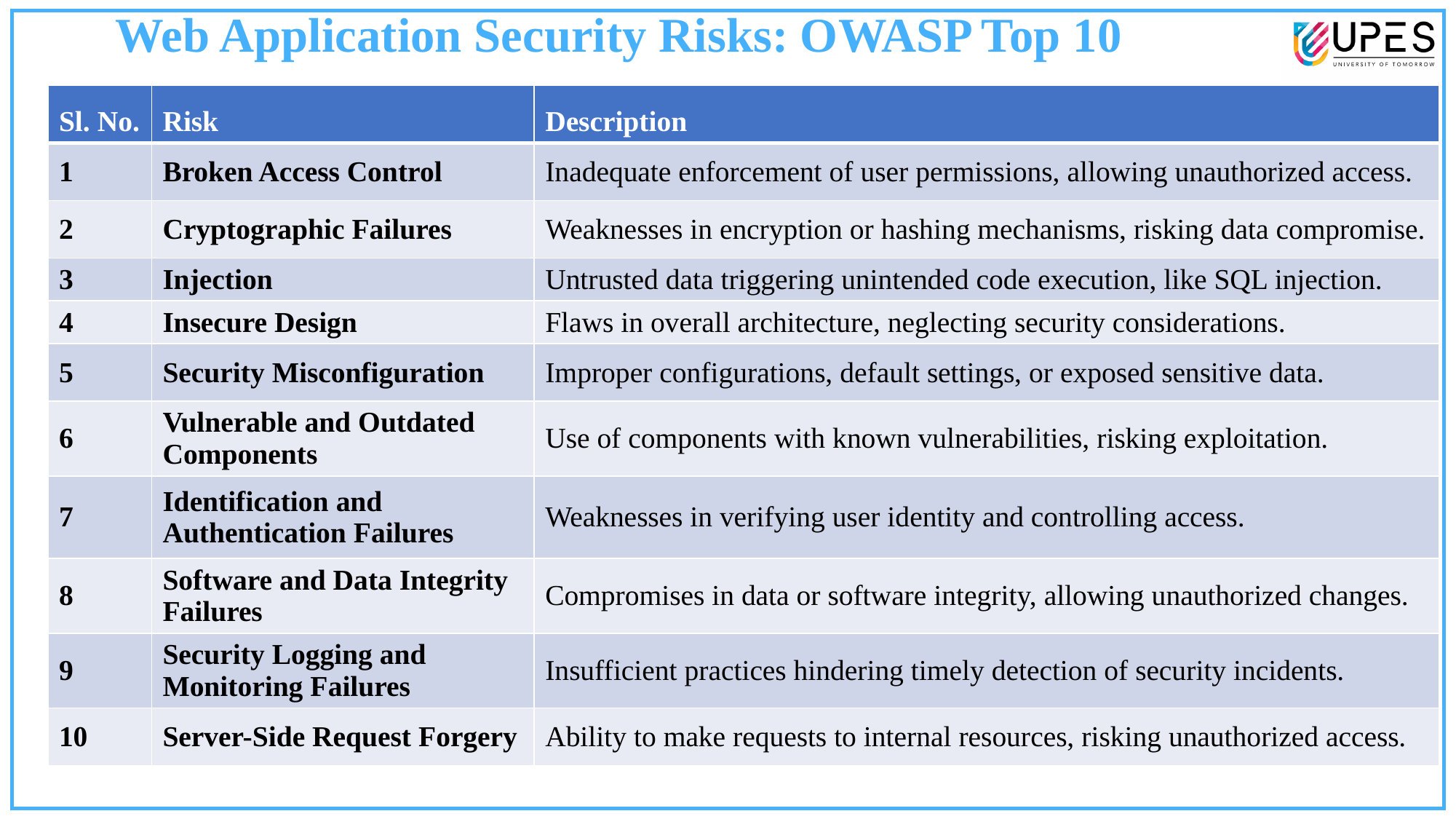

Web Application Security Risks: OWASP Top 10
| Sl. No. | Risk | Description |
| --- | --- | --- |
| 1 | Broken Access Control | Inadequate enforcement of user permissions, allowing unauthorized access. |
| 2 | Cryptographic Failures | Weaknesses in encryption or hashing mechanisms, risking data compromise. |
| 3 | Injection | Untrusted data triggering unintended code execution, like SQL injection. |
| 4 | Insecure Design | Flaws in overall architecture, neglecting security considerations. |
| 5 | Security Misconfiguration | Improper configurations, default settings, or exposed sensitive data. |
| 6 | Vulnerable and Outdated Components | Use of components with known vulnerabilities, risking exploitation. |
| 7 | Identification and Authentication Failures | Weaknesses in verifying user identity and controlling access. |
| 8 | Software and Data Integrity Failures | Compromises in data or software integrity, allowing unauthorized changes. |
| 9 | Security Logging and Monitoring Failures | Insufficient practices hindering timely detection of security incidents. |
| 10 | Server-Side Request Forgery | Ability to make requests to internal resources, risking unauthorized access. |